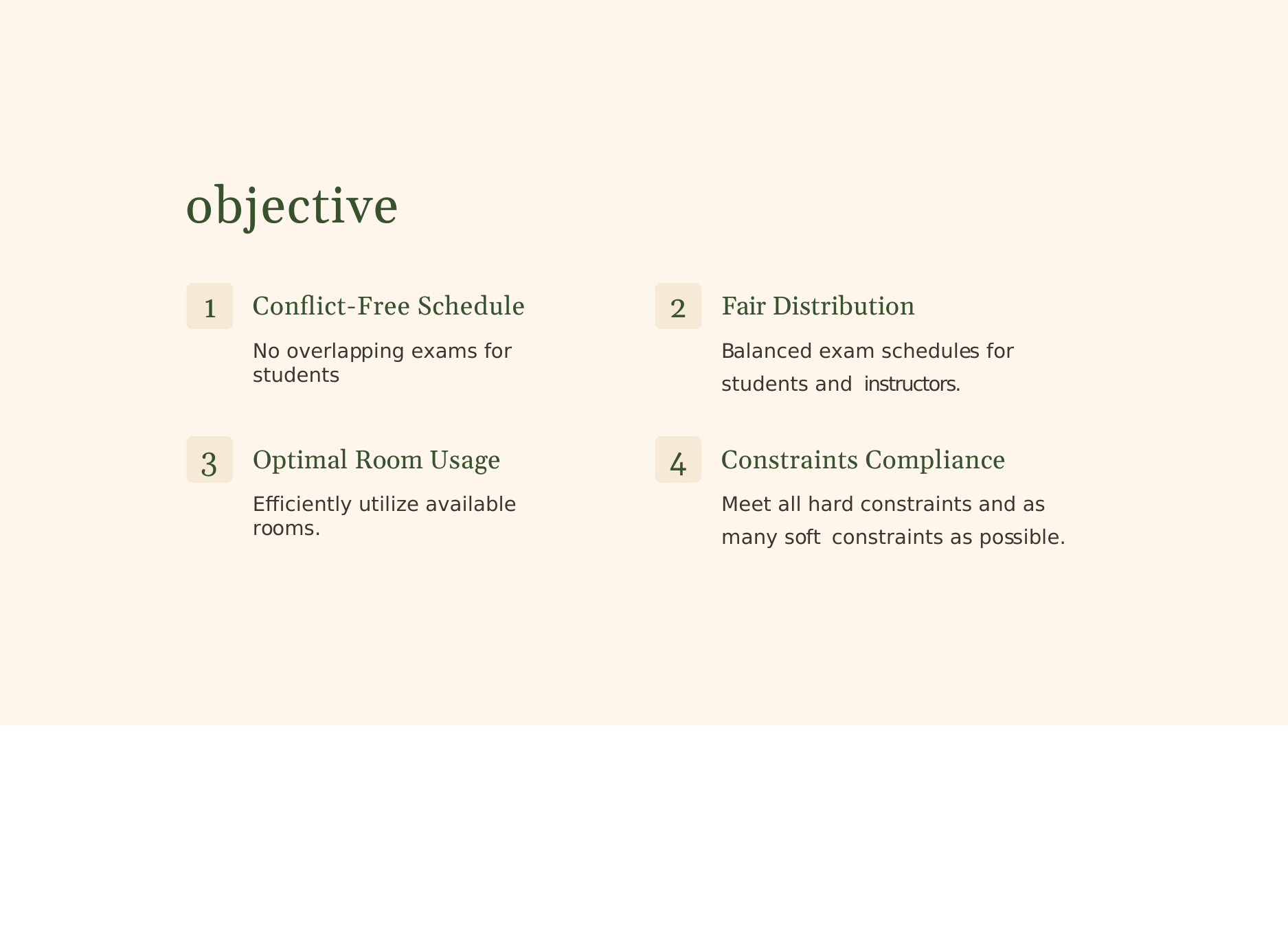

# objective

1
2
Conflict-Free Schedule
No overlapping exams for students
Fair Distribution
Balanced exam schedules for students and  instructors.

3
4
Optimal Room Usage
Efficiently utilize available rooms.
Constraints Compliance
Meet all hard constraints and as many soft  constraints as possible.